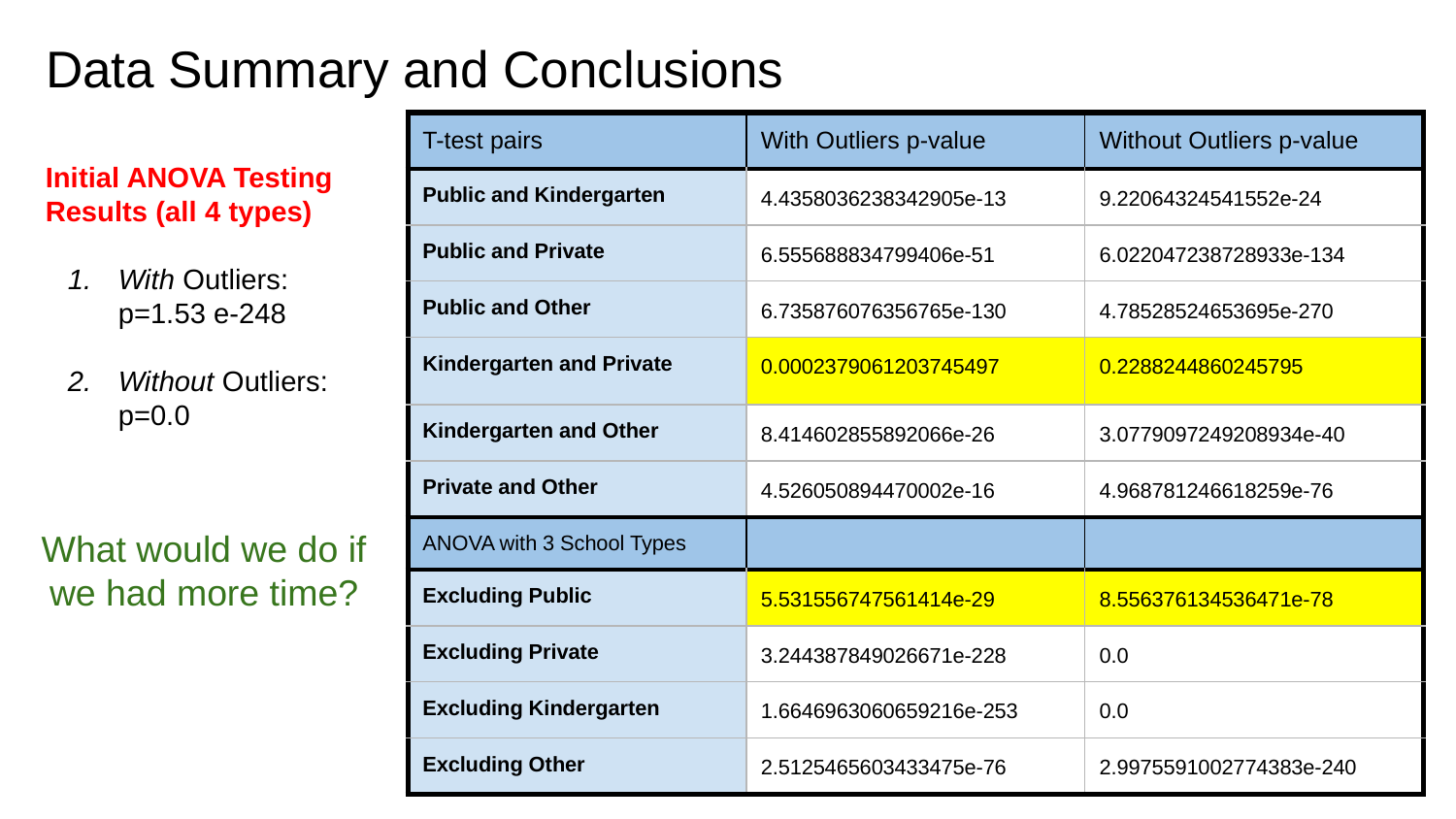

# Data Summary and Conclusions
| T-test pairs | With Outliers p-value | Without Outliers p-value |
| --- | --- | --- |
| Public and Kindergarten | 4.4358036238342905e-13 | 9.22064324541552e-24 |
| Public and Private | 6.555688834799406e-51 | 6.022047238728933e-134 |
| Public and Other | 6.735876076356765e-130 | 4.78528524653695e-270 |
| Kindergarten and Private | 0.0002379061203745497 | 0.2288244860245795 |
| Kindergarten and Other | 8.414602855892066e-26 | 3.0779097249208934e-40 |
| Private and Other | 4.526050894470002e-16 | 4.968781246618259e-76 |
| ANOVA with 3 School Types |  |  |
| Excluding Public | 5.531556747561414e-29 | 8.556376134536471e-78 |
| Excluding Private | 3.244387849026671e-228 | 0.0 |
| Excluding Kindergarten | 1.6646963060659216e-253 | 0.0 |
| Excluding Other | 2.5125465603433475e-76 | 2.9975591002774383e-240 |
Initial ANOVA Testing Results (all 4 types)

With Outliers:
p=1.53 e-248

Without Outliers:
p=0.0
What would we do if we had more time?